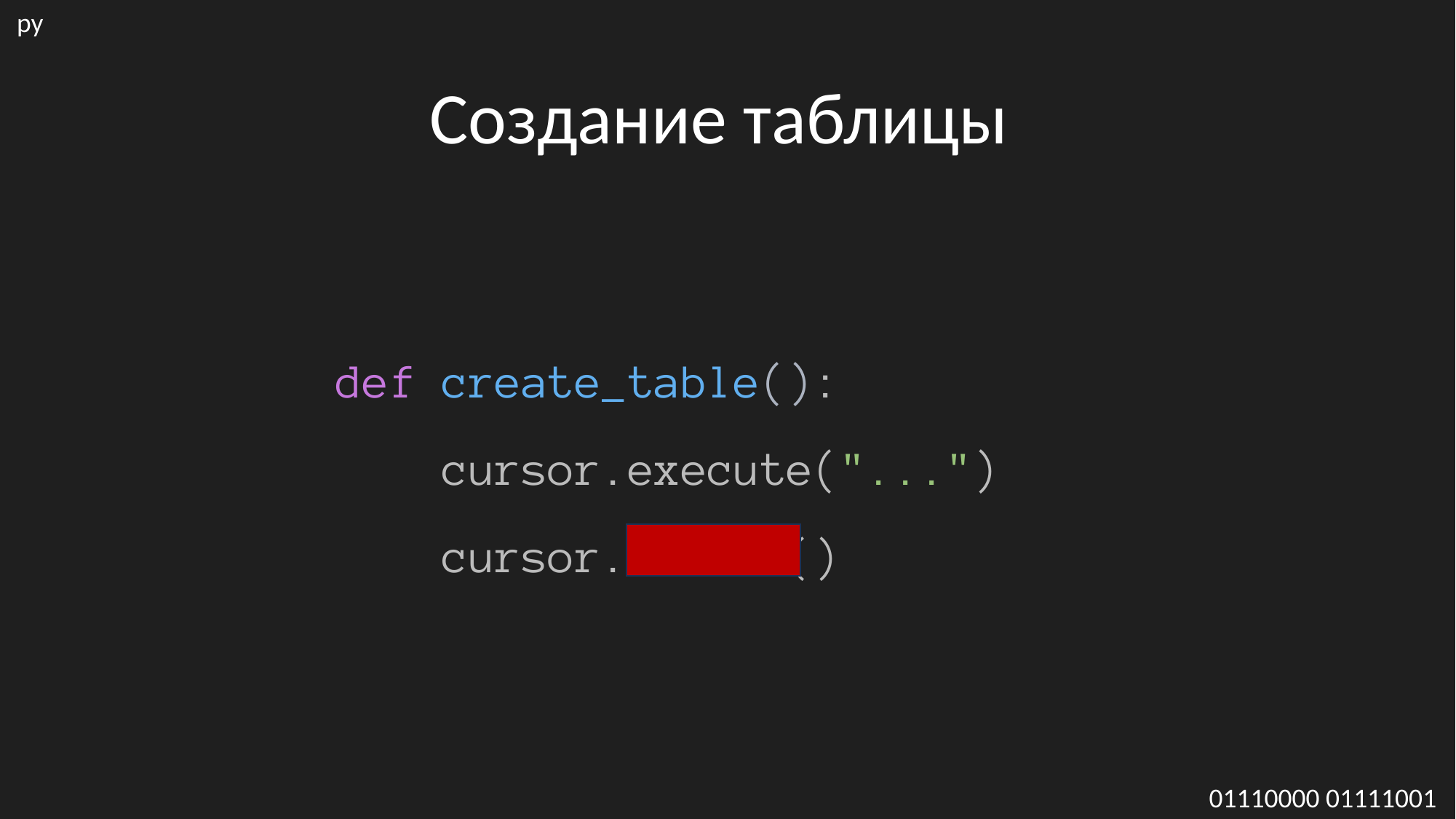

py
Создание таблицы
def create_table():
    cursor.execute("...")
    cursor.commit()

01110000 01111001